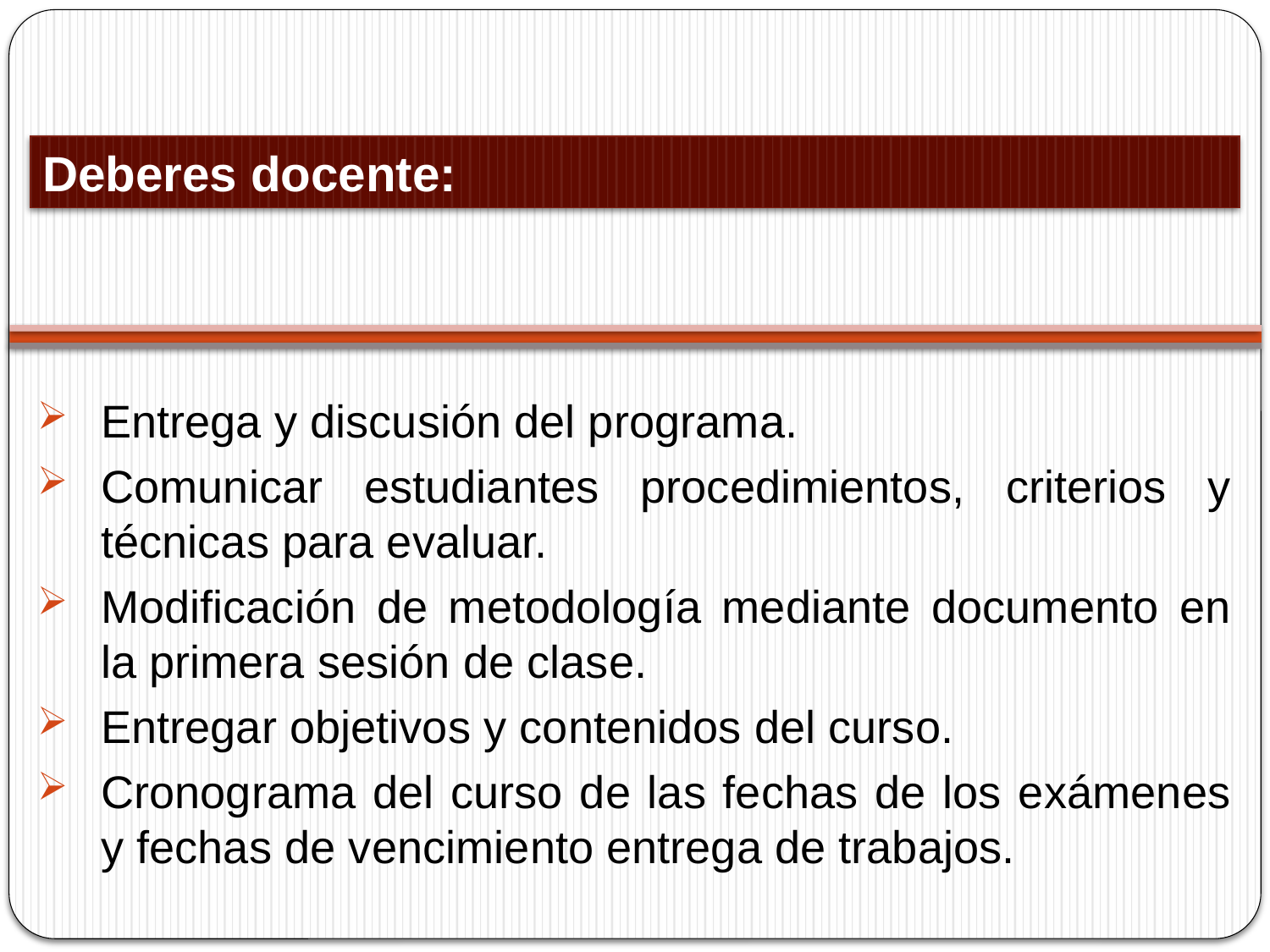

Deberes docente:
Entrega y discusión del programa.
Comunicar estudiantes procedimientos, criterios y técnicas para evaluar.
Modificación de metodología mediante documento en la primera sesión de clase.
Entregar objetivos y contenidos del curso.
Cronograma del curso de las fechas de los exámenes y fechas de vencimiento entrega de trabajos.